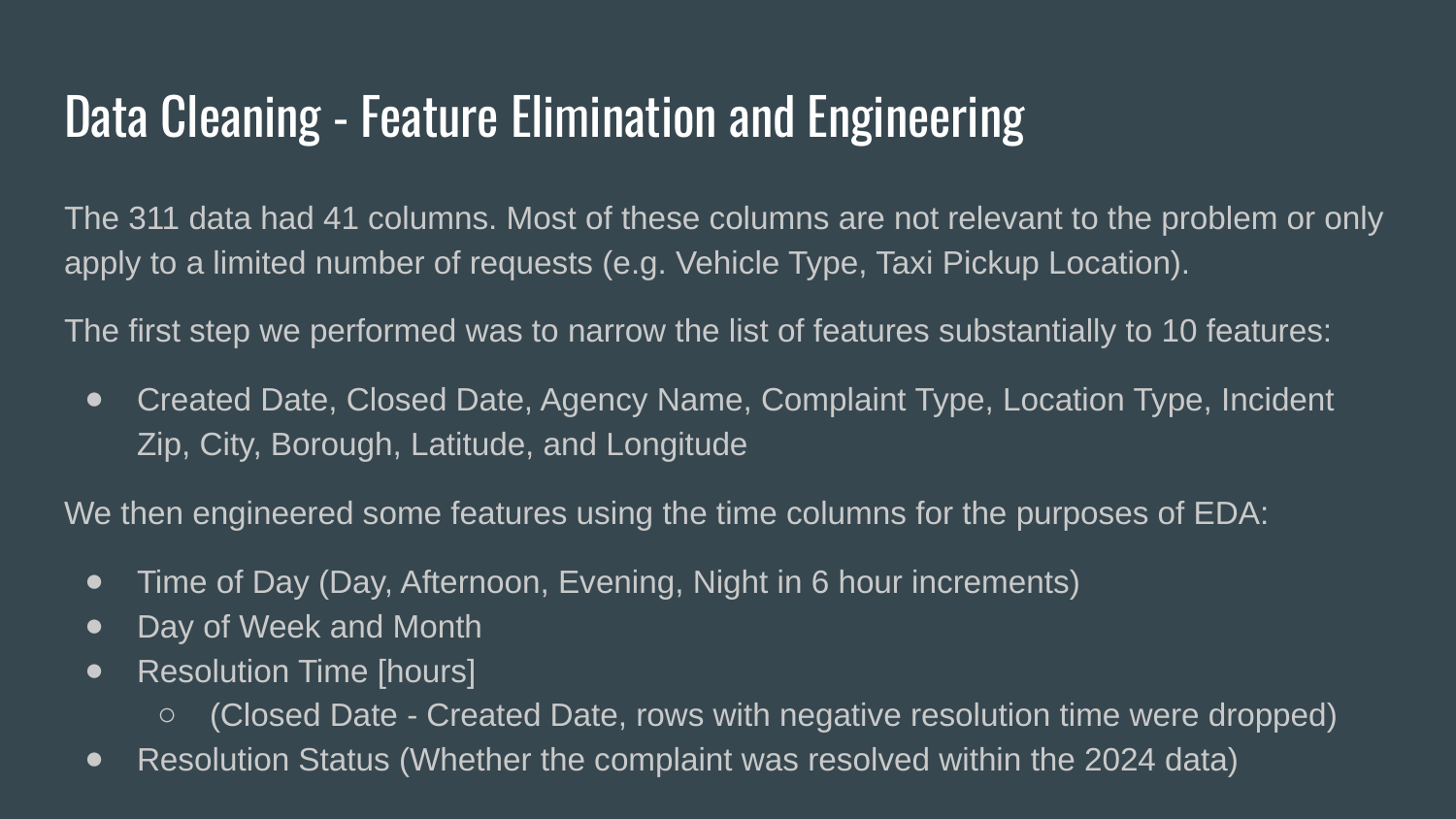

# Data Cleaning - Feature Elimination and Engineering
The 311 data had 41 columns. Most of these columns are not relevant to the problem or only apply to a limited number of requests (e.g. Vehicle Type, Taxi Pickup Location).
The first step we performed was to narrow the list of features substantially to 10 features:
Created Date, Closed Date, Agency Name, Complaint Type, Location Type, Incident Zip, City, Borough, Latitude, and Longitude
We then engineered some features using the time columns for the purposes of EDA:
Time of Day (Day, Afternoon, Evening, Night in 6 hour increments)
Day of Week and Month
Resolution Time [hours]
(Closed Date - Created Date, rows with negative resolution time were dropped)
Resolution Status (Whether the complaint was resolved within the 2024 data)